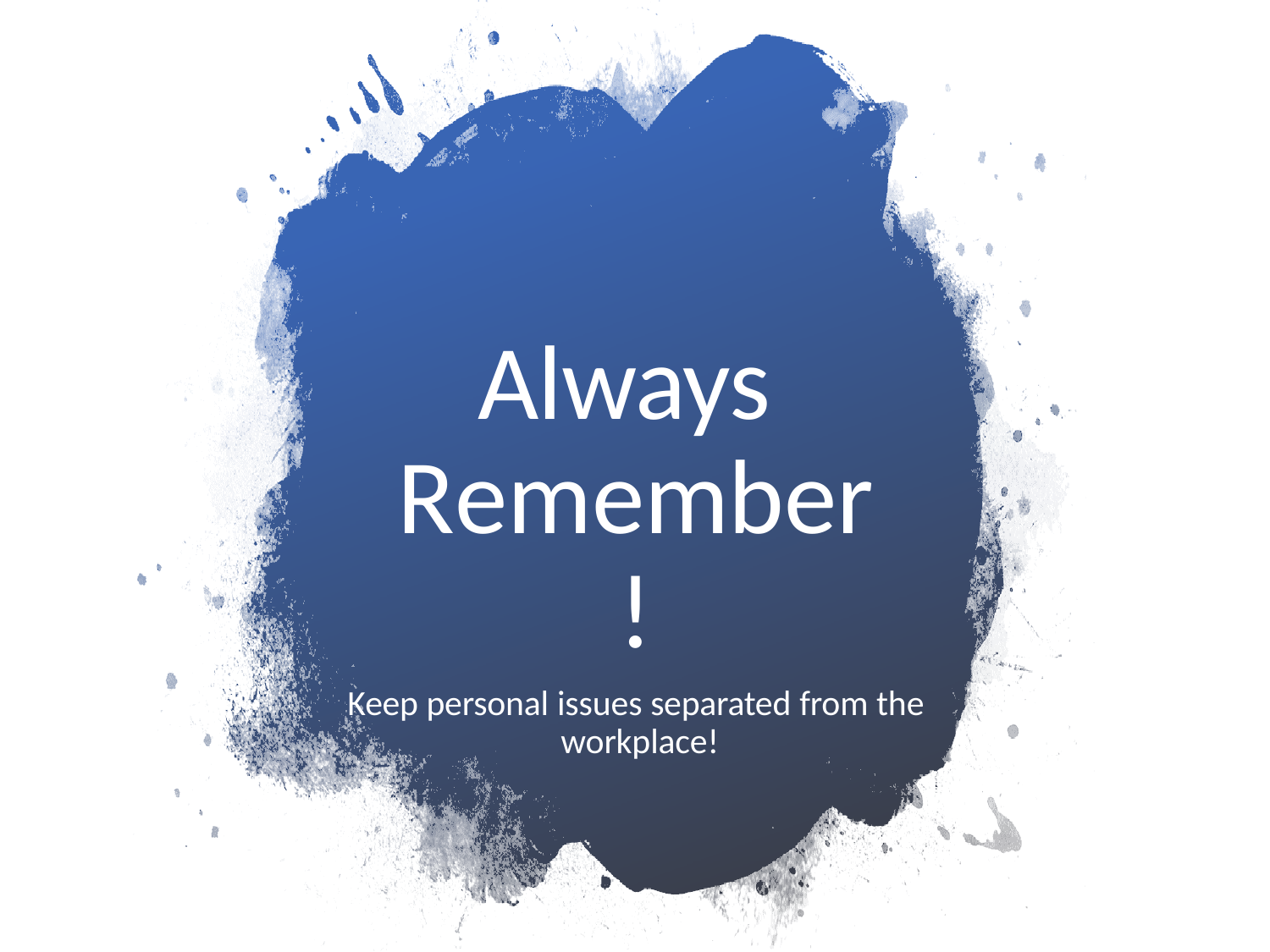

# Always  Remember!
Keep personal issues separated from the  workplace!